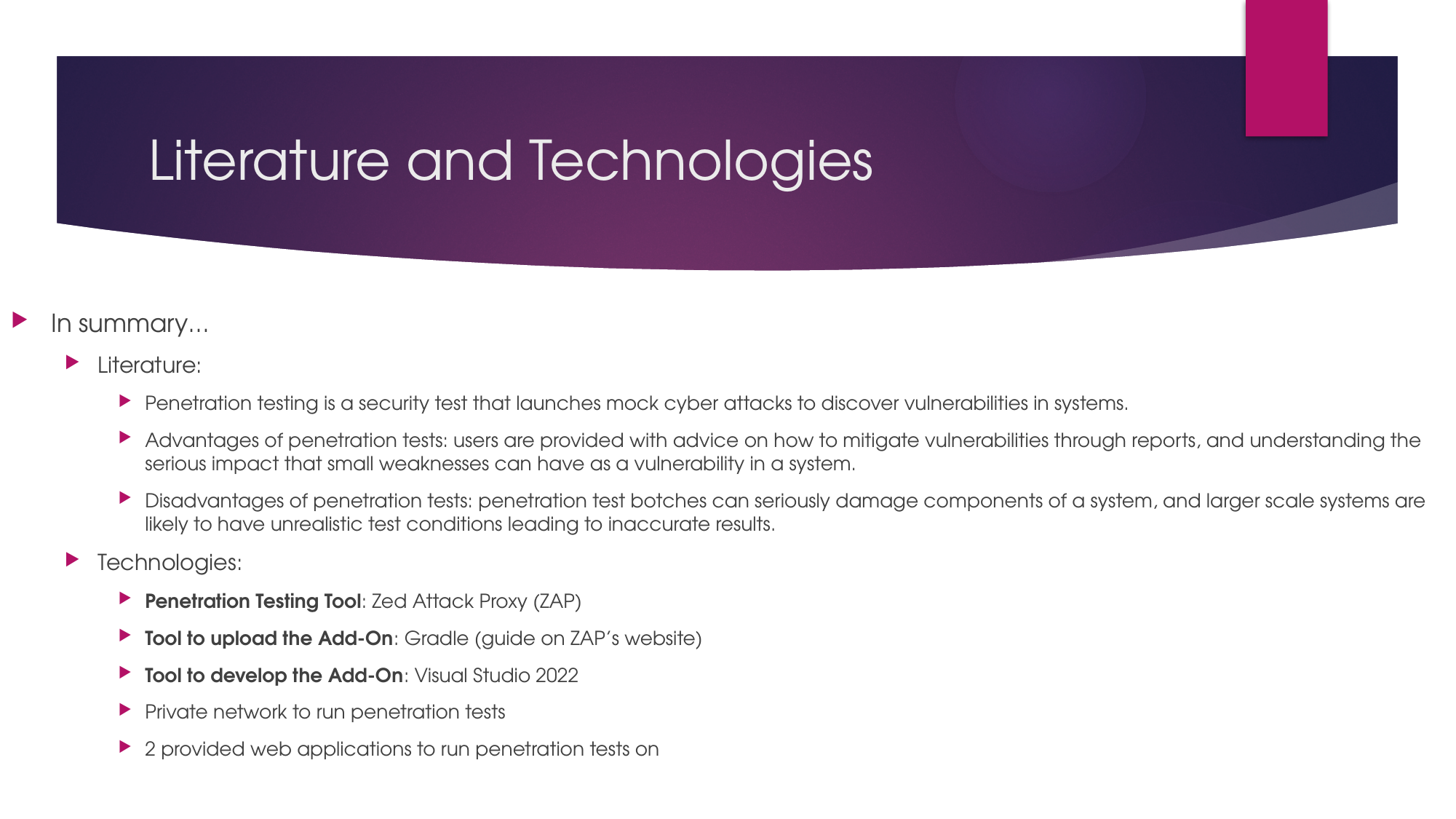

# Literature and Technologies
In summary…
Literature:
Penetration testing is a security test that launches mock cyber attacks to discover vulnerabilities in systems.
Advantages of penetration tests: users are provided with advice on how to mitigate vulnerabilities through reports, and understanding the serious impact that small weaknesses can have as a vulnerability in a system.
Disadvantages of penetration tests: penetration test botches can seriously damage components of a system, and larger scale systems are likely to have unrealistic test conditions leading to inaccurate results.
Technologies:
Penetration Testing Tool: Zed Attack Proxy (ZAP)
Tool to upload the Add-On: Gradle (guide on ZAP’s website)
Tool to develop the Add-On: Visual Studio 2022
Private network to run penetration tests
2 provided web applications to run penetration tests on